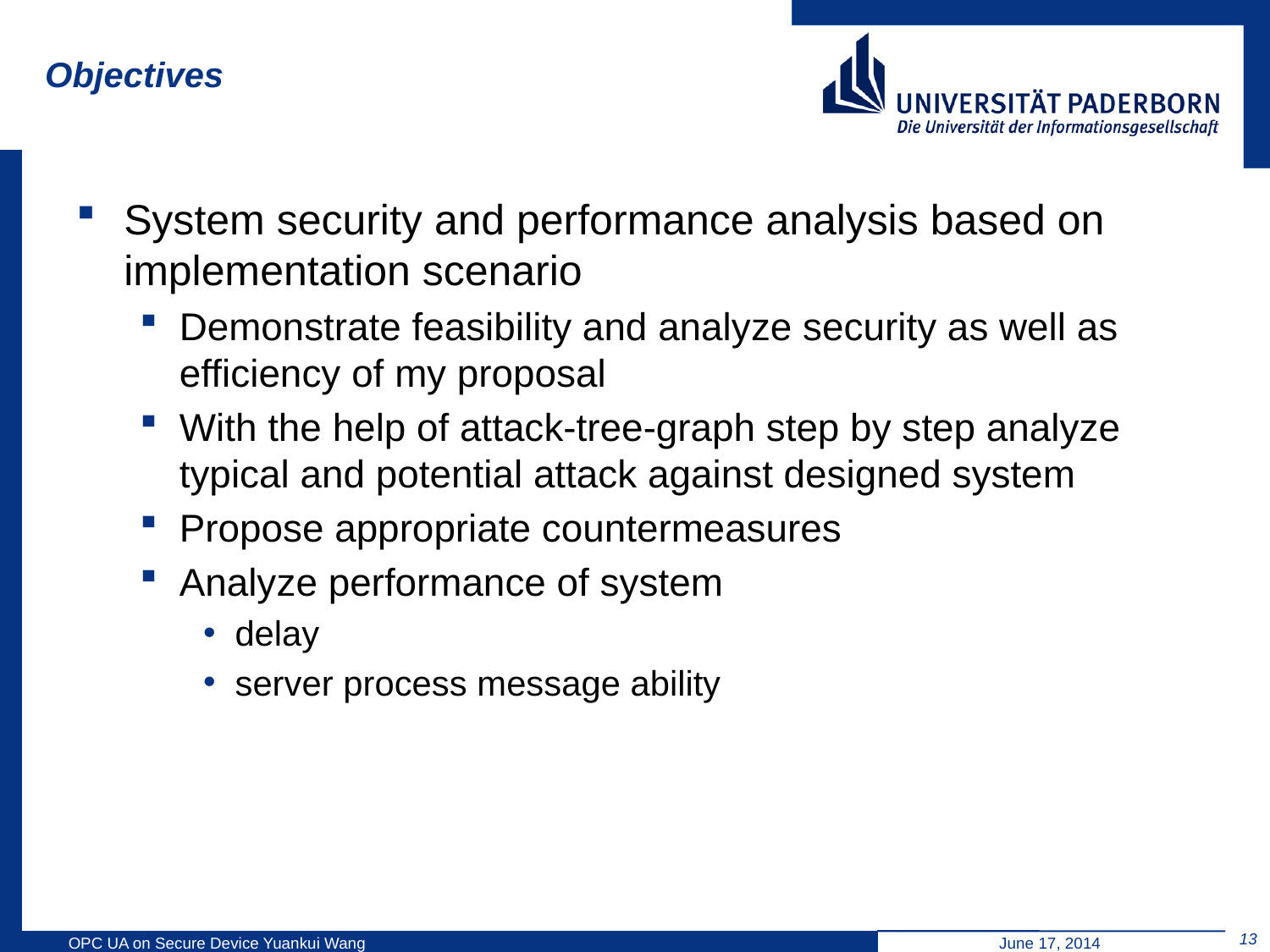

# Objectives
System security and performance analysis based on implementation scenario
Demonstrate feasibility and analyze security as well as efficiency of my proposal
With the help of attack-tree-graph step by step analyze typical and potential attack against designed system
Propose appropriate countermeasures
Analyze performance of system
delay
server process message ability

13
OPC UA on Secure Device Yuankui Wang
June 17, 2014